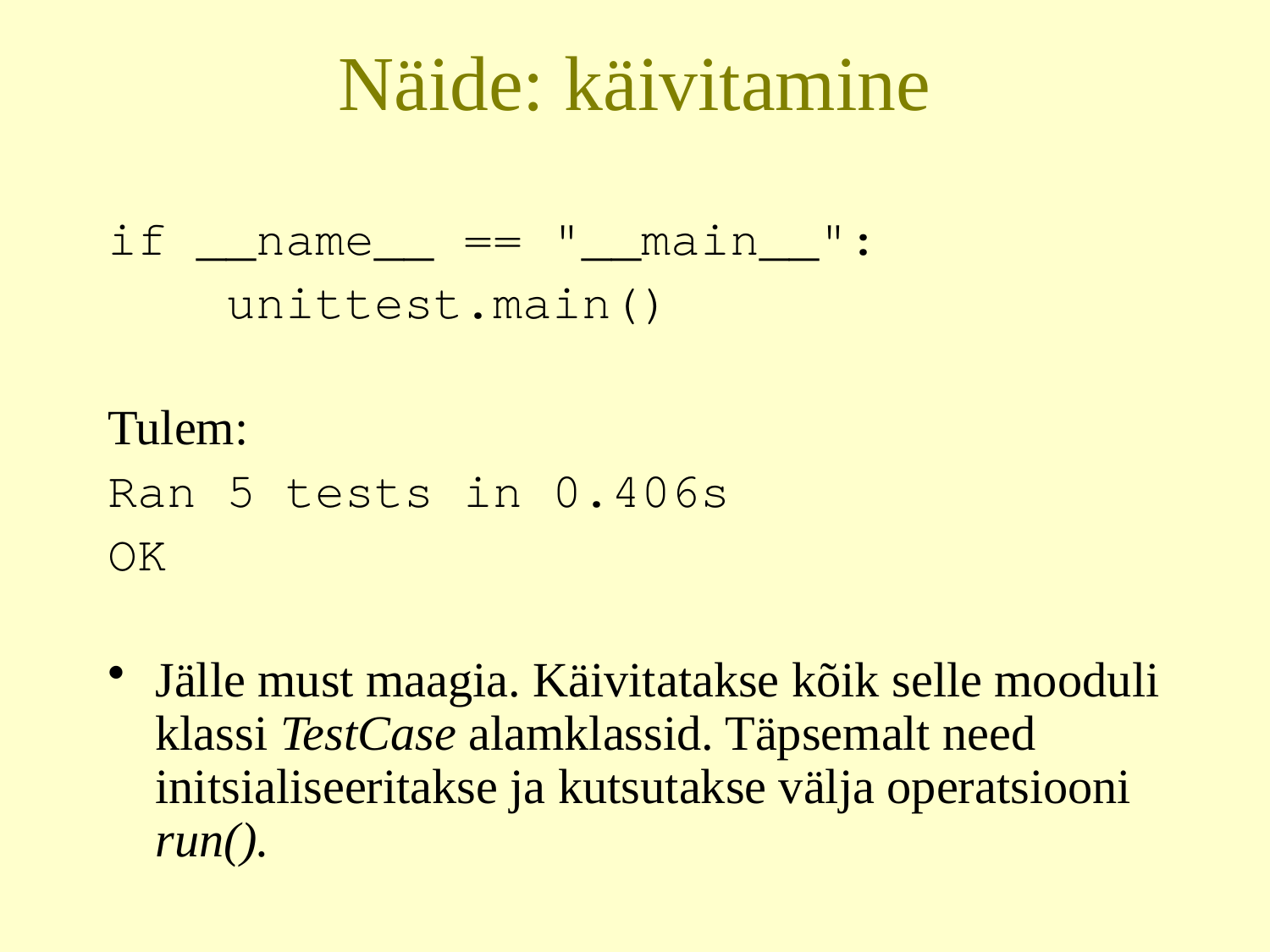

# Näide: käivitamine
if __name__ == "__main__":
    unittest.main()

Tulem:
Ran 5 tests in 0.406s
OK

Jälle must maagia. Käivitatakse kõik selle mooduli klassi TestCase alamklassid. Täpsemalt need initsialiseeritakse ja kutsutakse välja operatsiooni run().